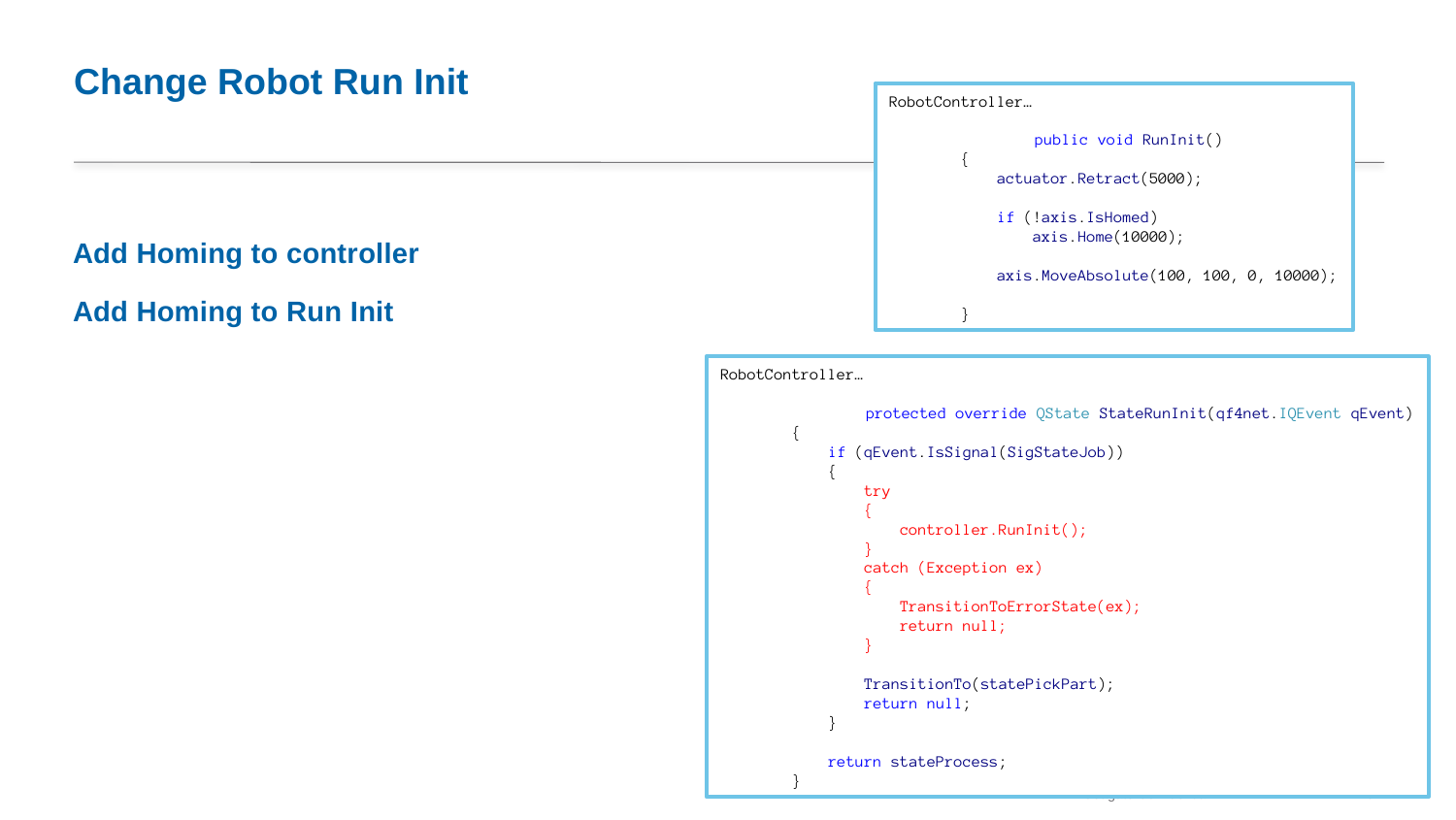

# Change Robot Run Init
RobotController…

 	public void RunInit()
        {
            actuator.Retract(5000);

            if (!axis.IsHomed)
                axis.Home(10000);

            axis.MoveAbsolute(100, 100, 0, 10000);

        }

Add Homing to controller
Add Homing to Run Init

RobotController…

	protected override QState StateRunInit(qf4net.IQEvent qEvent)
        {
            if (qEvent.IsSignal(SigStateJob))
            {
                try
                {
                    controller.RunInit();
                }
                catch (Exception ex)
                {
                    TransitionToErrorState(ex);
                    return null;
                }

                TransitionTo(statePickPart);
                return null;
            }

            return stateProcess;
        }